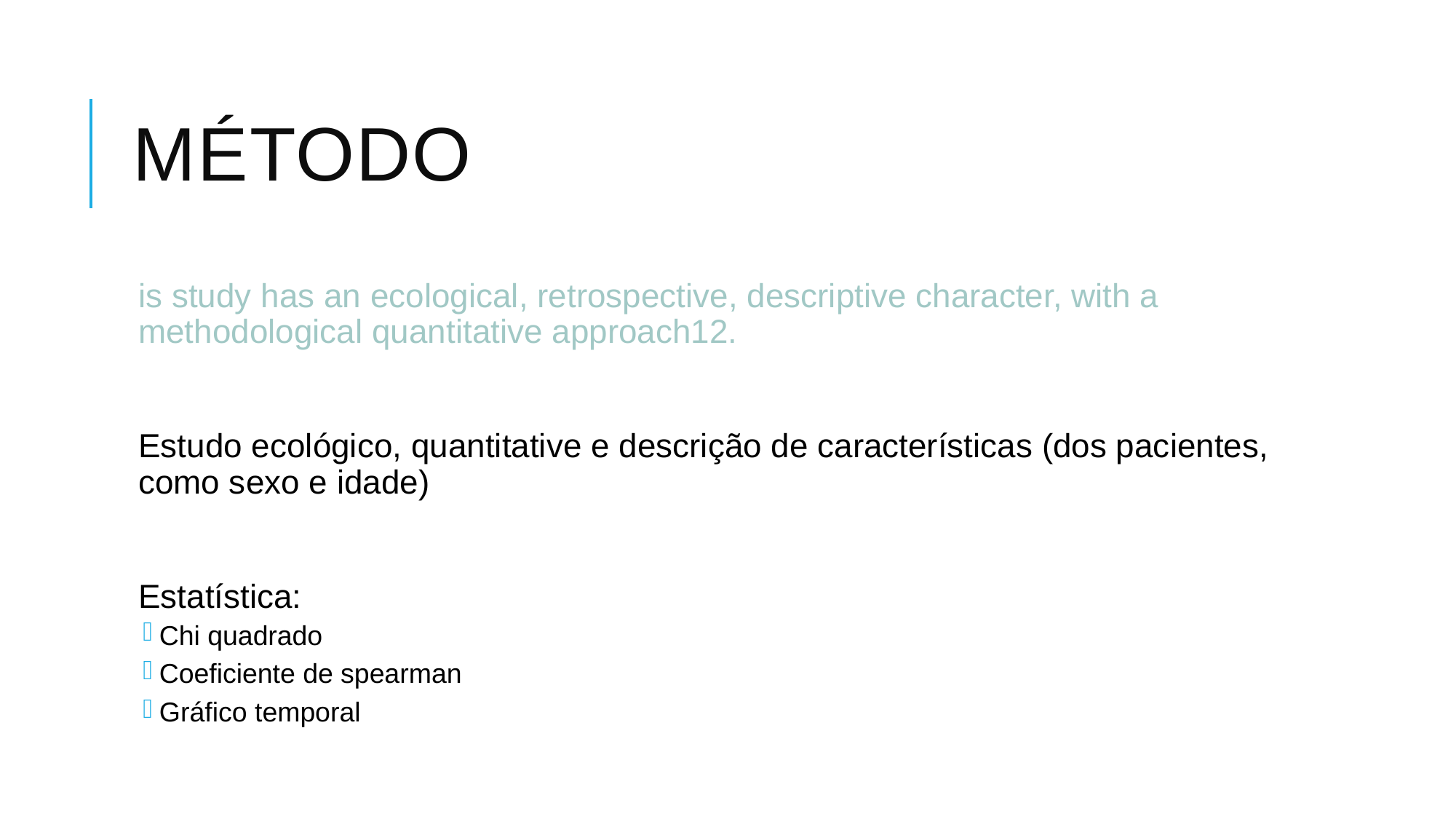

# método
is study has an ecological, retrospective, descriptive character, with a methodological quantitative approach12.

Estudo ecológico, quantitative e descrição de características (dos pacientes, como sexo e idade)

Estatística:
Chi quadrado
Coeficiente de spearman
Gráfico temporal